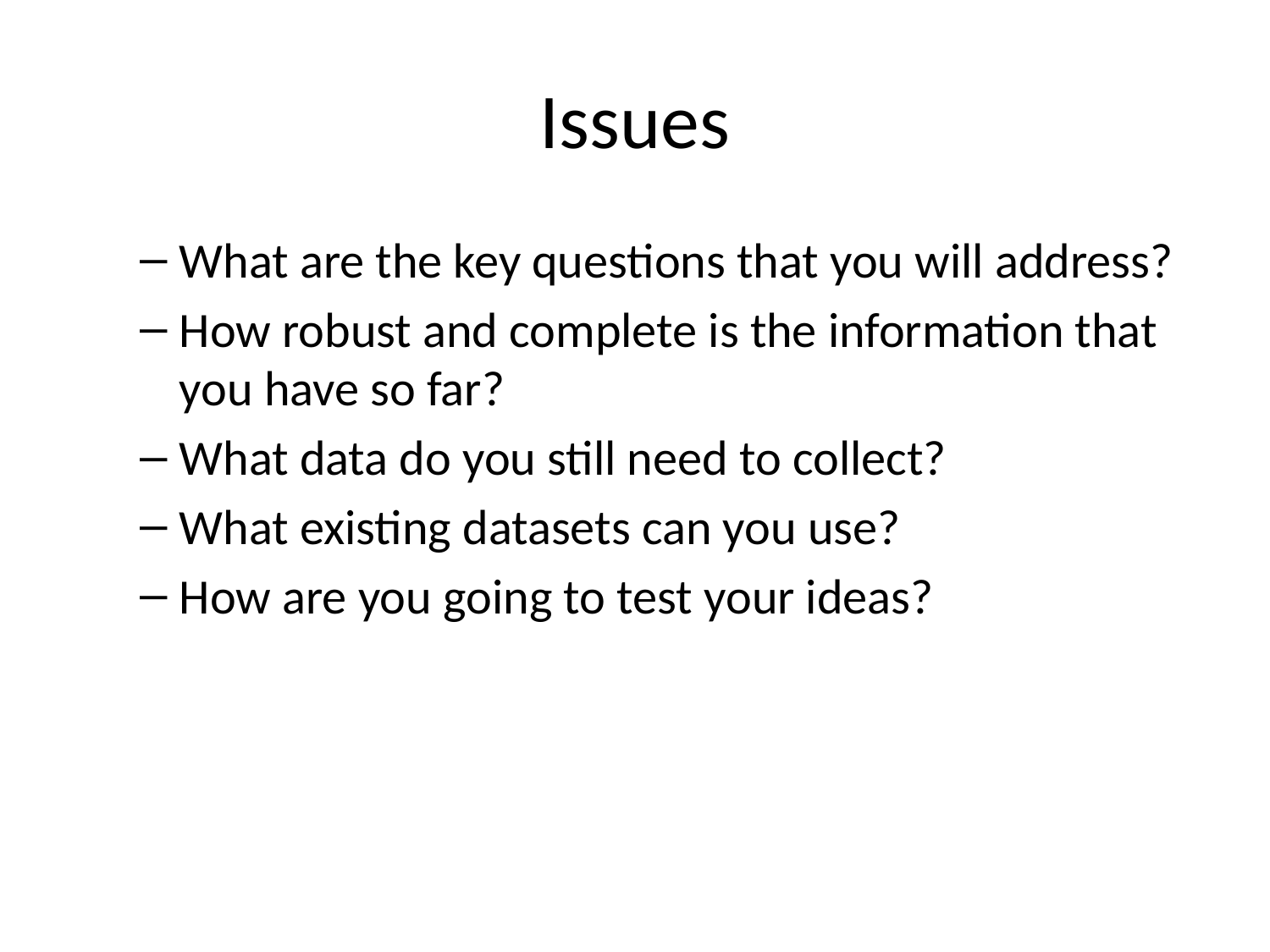

# Issues
What are the key questions that you will address?
How robust and complete is the information that you have so far?
What data do you still need to collect?
What existing datasets can you use?
How are you going to test your ideas?